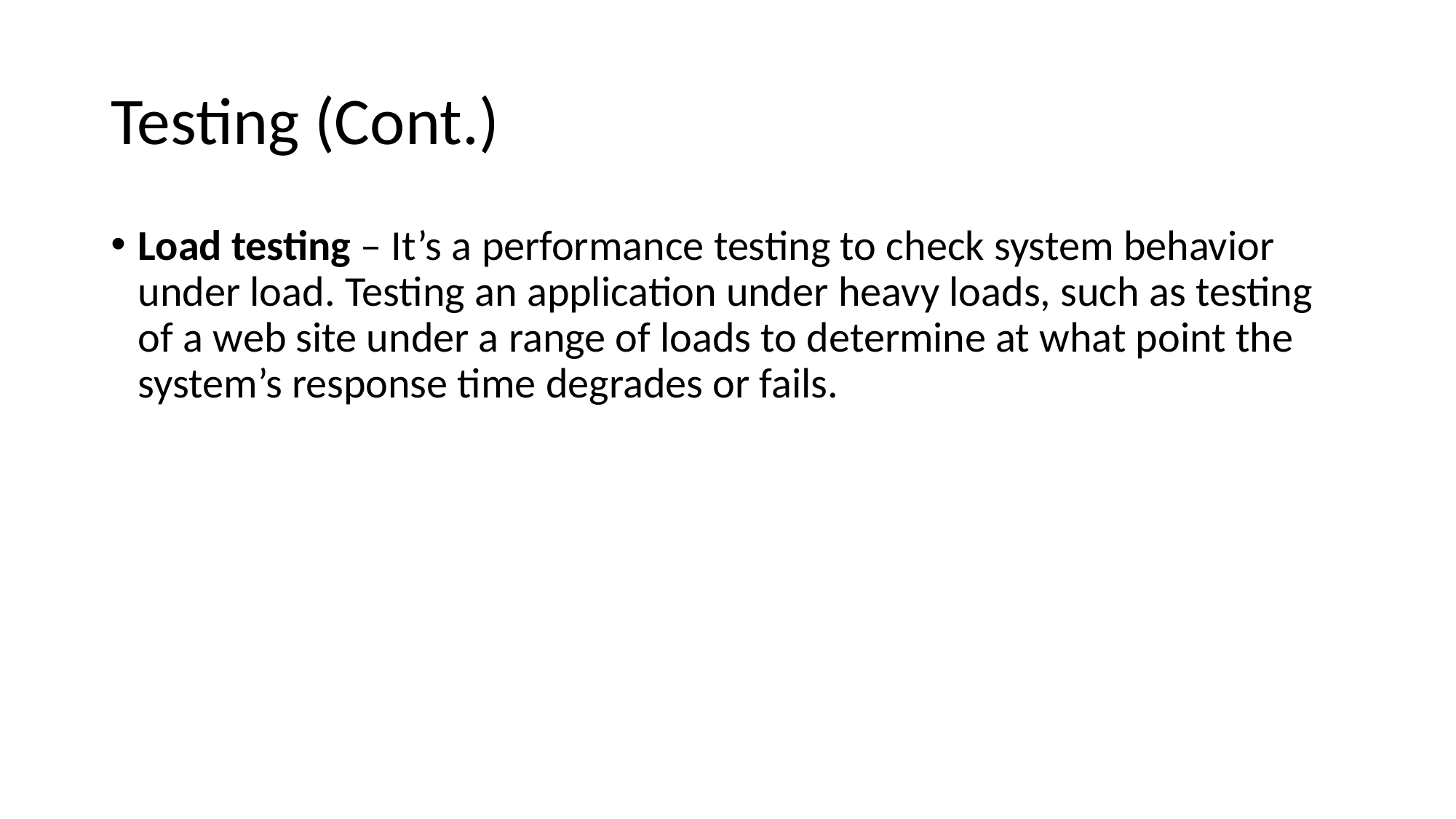

# Testing (Cont.)
Load testing – It’s a performance testing to check system behavior under load. Testing an application under heavy loads, such as testing of a web site under a range of loads to determine at what point the system’s response time degrades or fails.